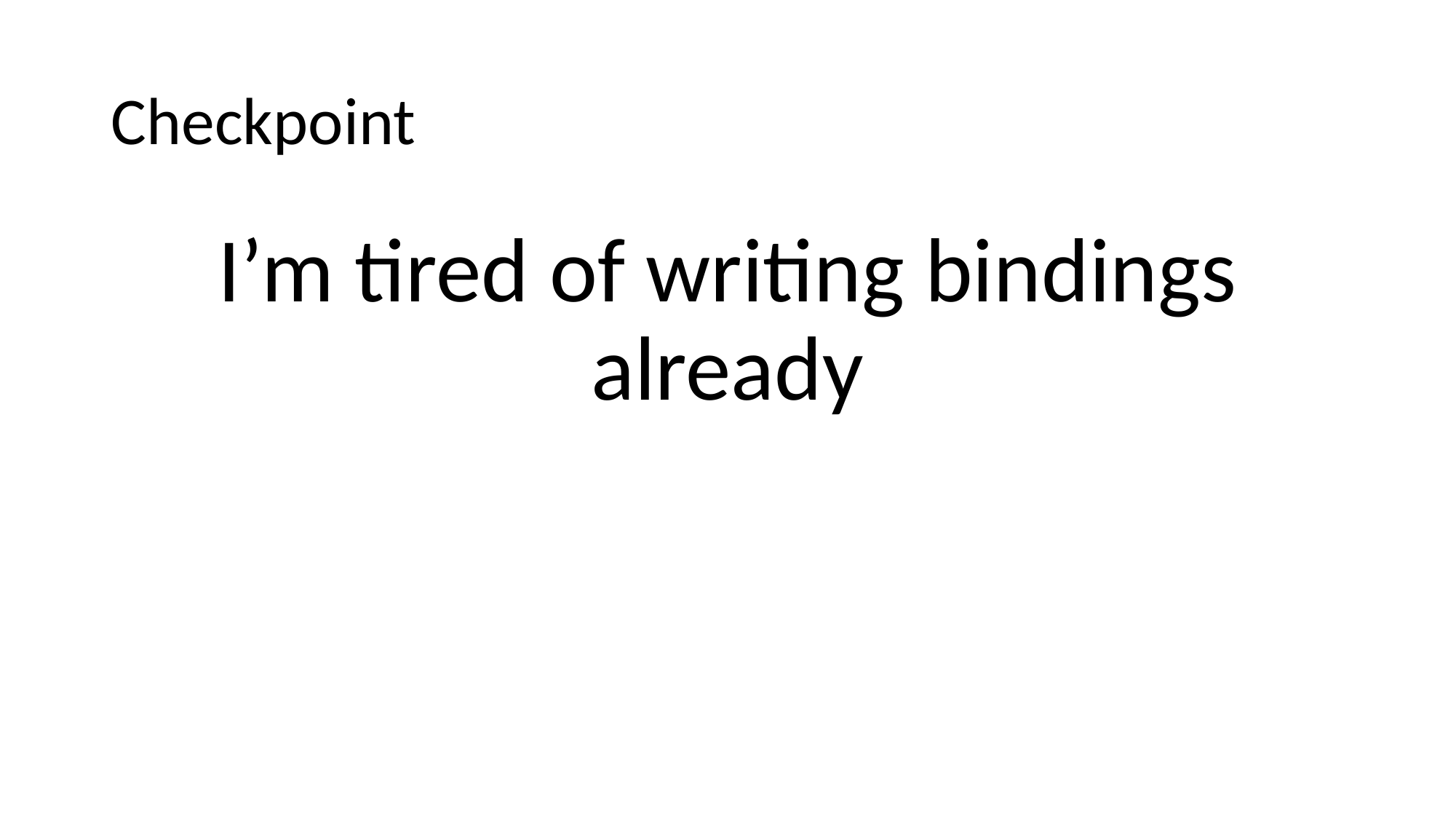

# Checkpoint
I’m tired of writing bindings already